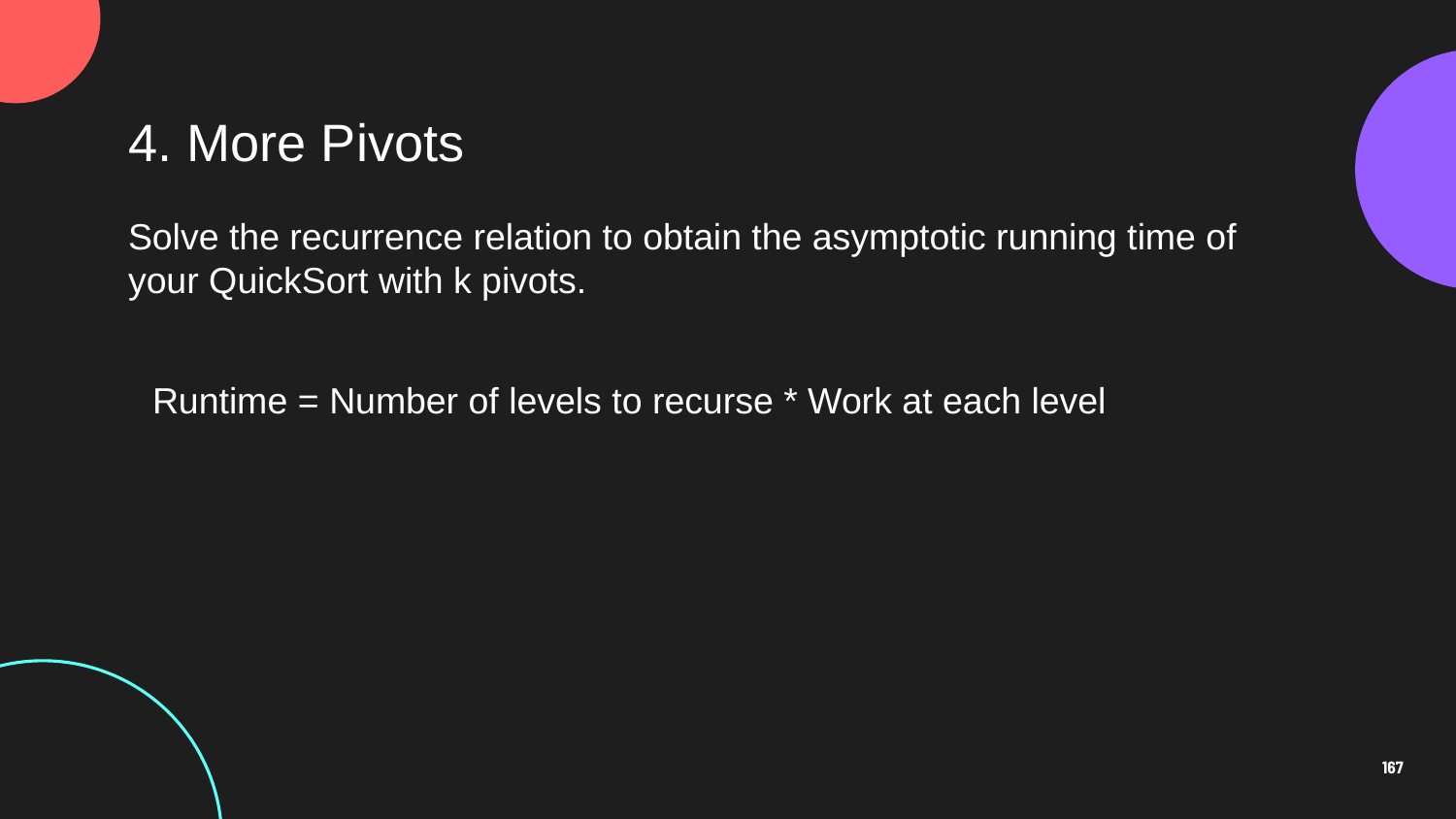

4. More Pivots

Solve the recurrence relation to obtain the asymptotic running time of your QuickSort with k pivots.
Runtime = Number of levels to recurse * Work at each level
167